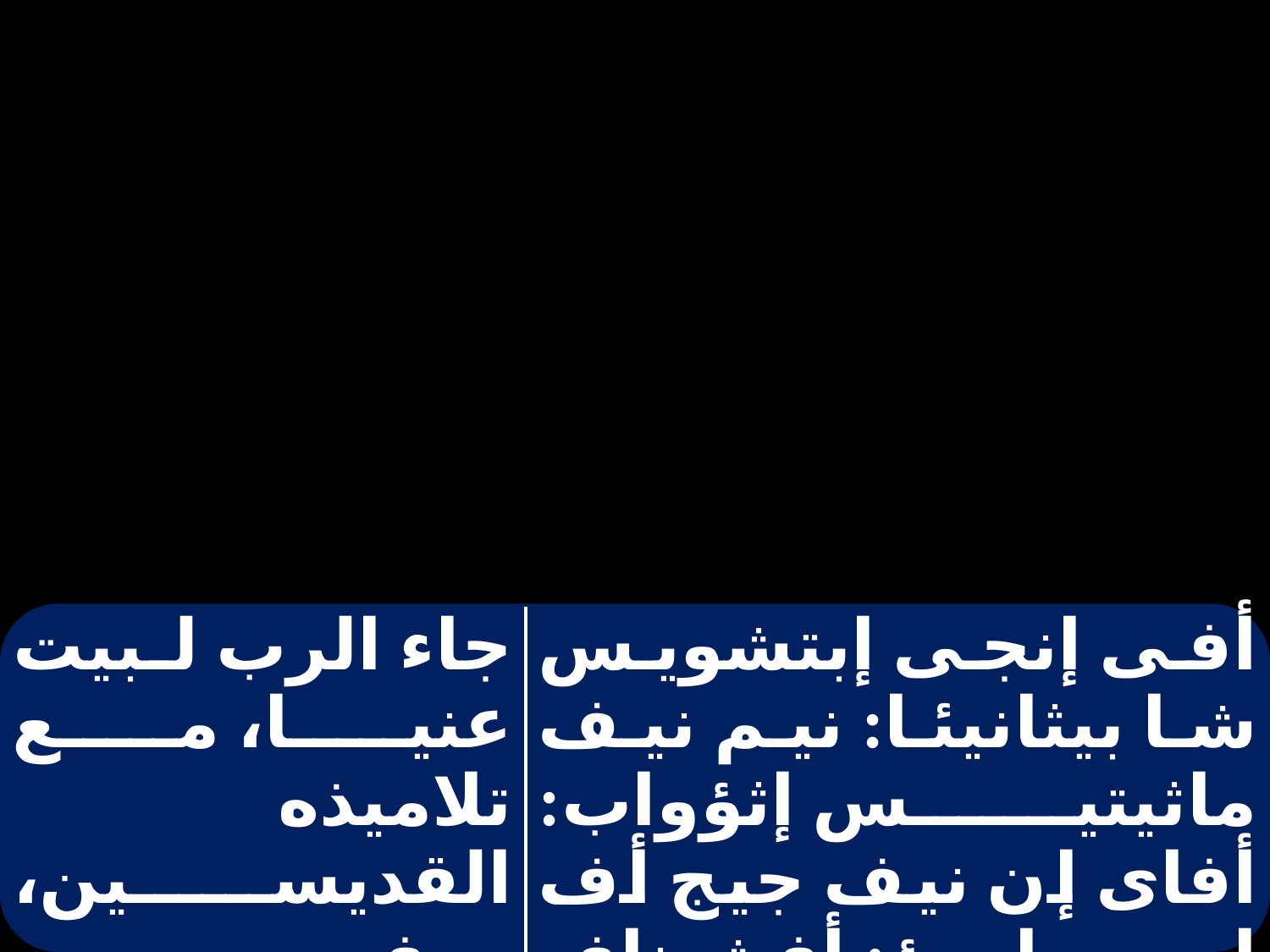

|  |  |
| --- | --- |
| جاء الرب لبيت عنيا، مع تلاميذه القديسين، ورفع يديه و باركهم، و صَعِدَ إلى السموات. | أفى إنجى إبتشويس شا بيثانيئا: نيم نيف ماثيتيس إثؤواب: أفاى إن نيف جيج أف إسمو إروؤ: أفشيناف أى أبشوى إنى فيؤى. |
#